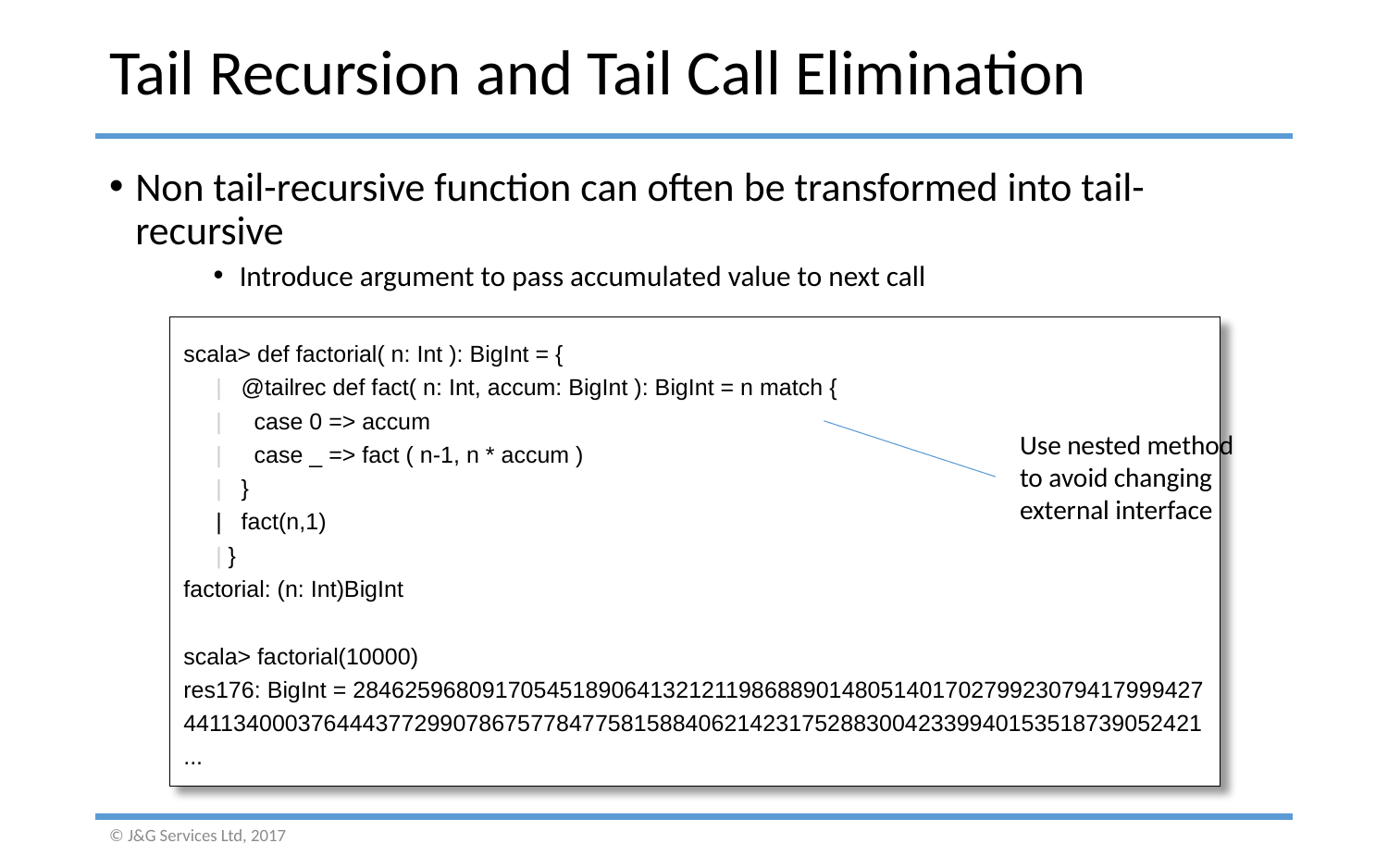

# Tail Recursion and Tail Call Elimination
Non tail-recursive function can often be transformed into tail-recursive
Introduce argument to pass accumulated value to next call
scala> def factorial( n: Int ): BigInt = {
     |   @tailrec def fact( n: Int, accum: BigInt ): BigInt = n match {
     |     case 0 => accum
     |     case _ => fact ( n-1, n * accum )
     |   }
     |   fact(n,1)
     | }
factorial: (n: Int)BigInt

scala> factorial(10000)
res176: BigInt = 284625968091705451890641321211986889014805140170279923079417999427
4411340003764443772990786757784775815884062142317528830042339940153518739052421
...
Use nested method
to avoid changing
external interface